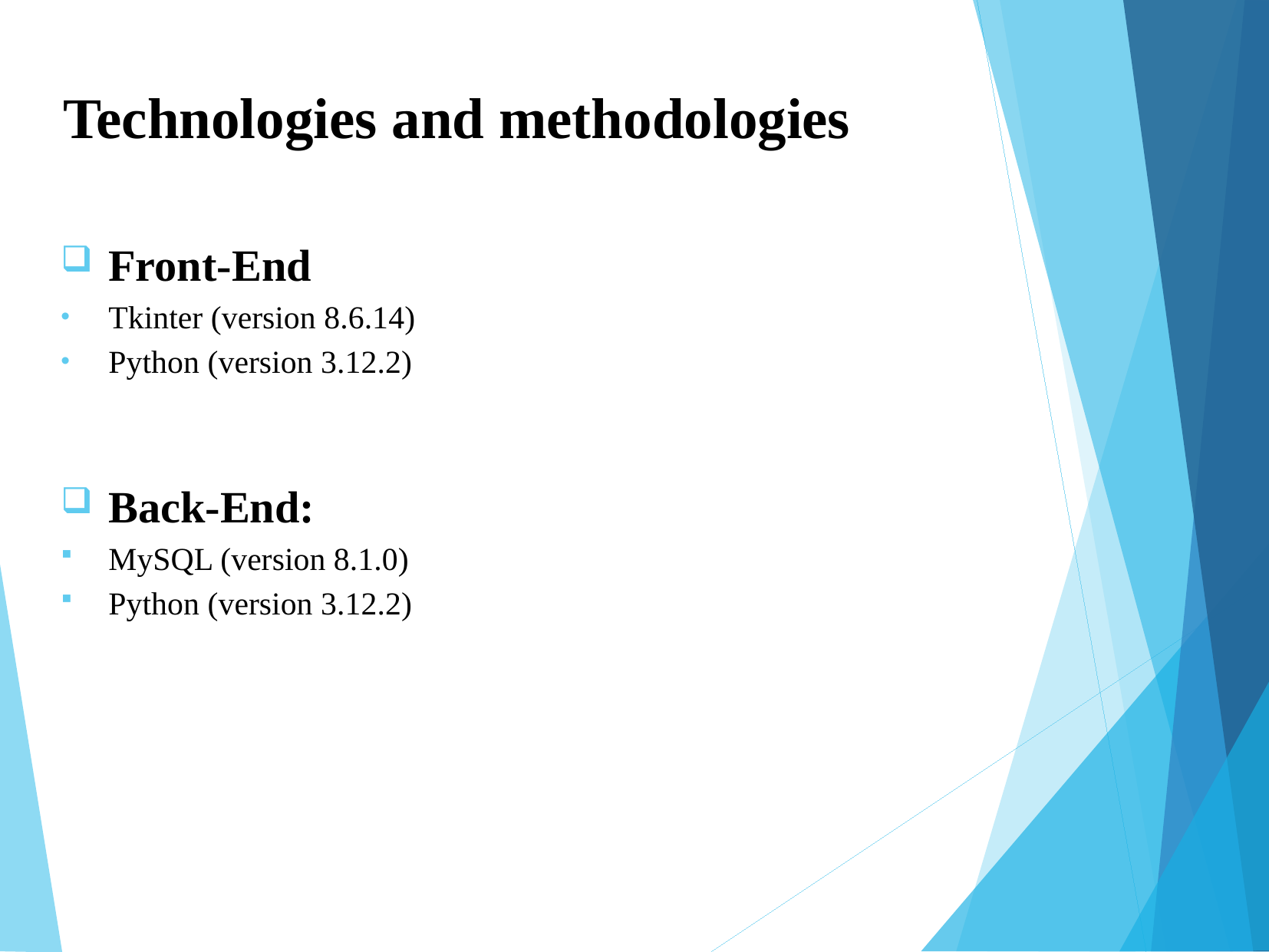

Technologies and methodologies
Front-End
Tkinter (version 8.6.14)
Python (version 3.12.2)

Back-End:
MySQL (version 8.1.0)
Python (version 3.12.2)